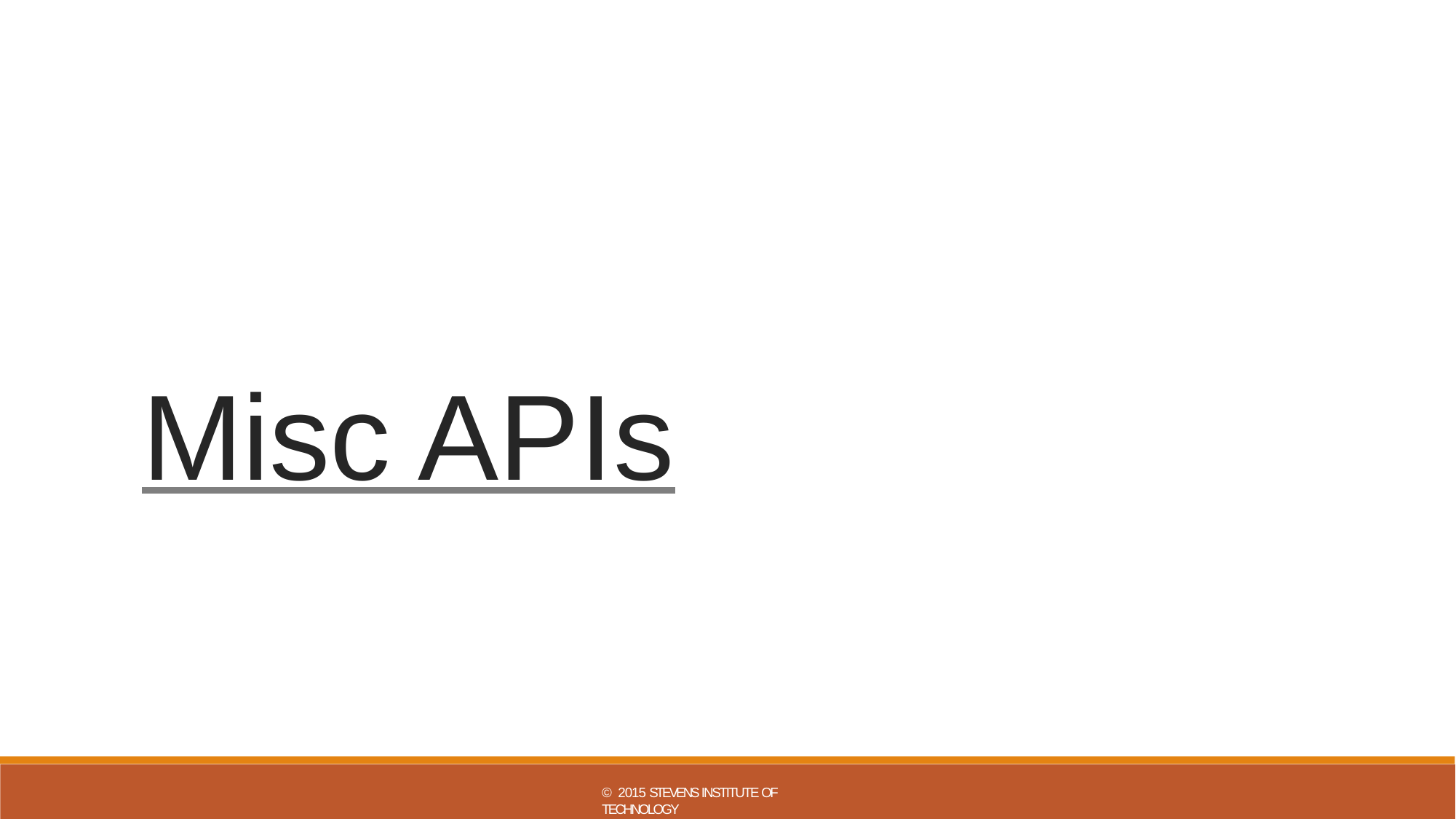

Misc APIs
© 2015 STEVENS INSTITUTE OF TECHNOLOGY